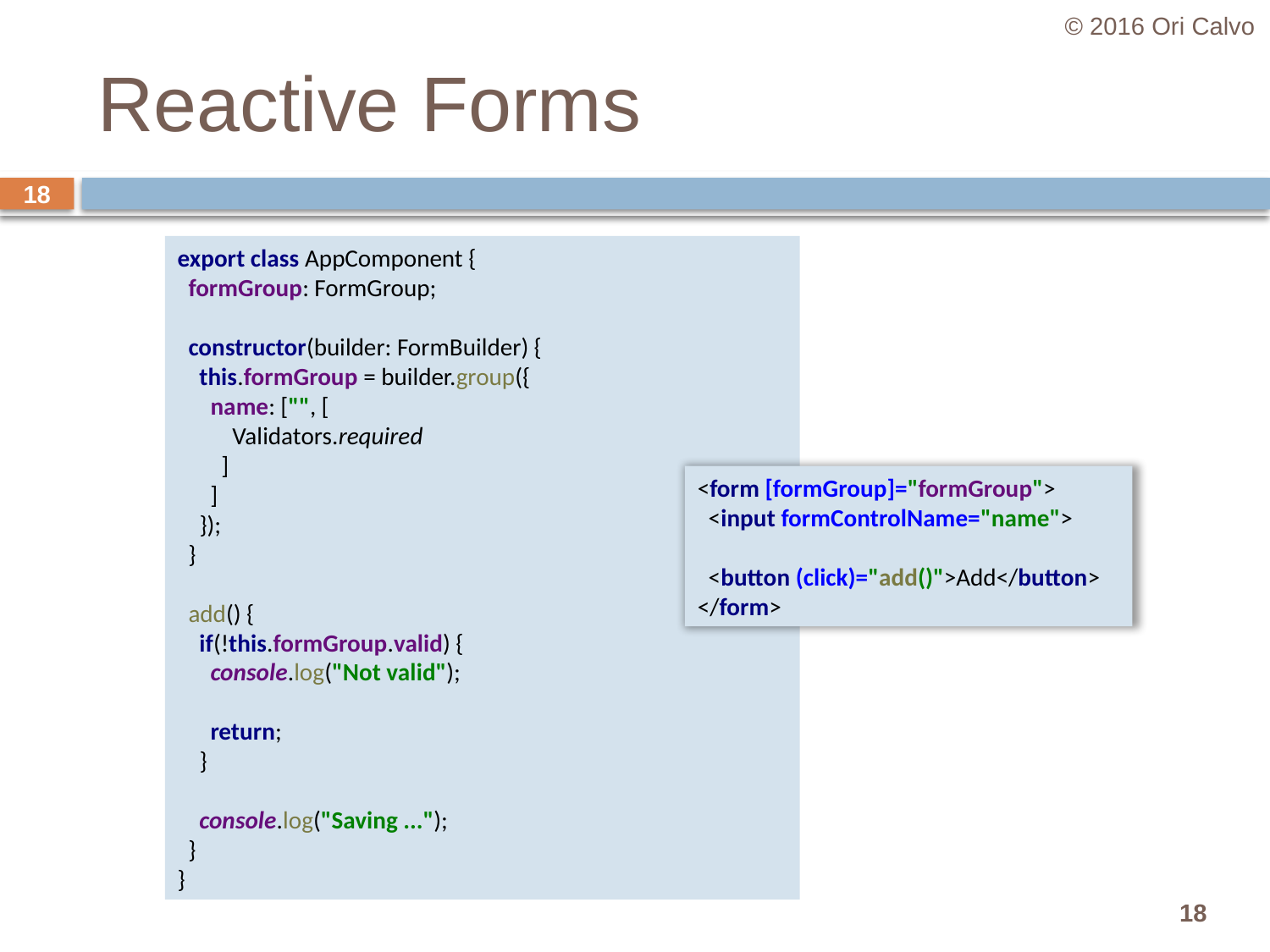

© 2016 Ori Calvo
# Reactive Forms
18
export class AppComponent {
  formGroup: FormGroup;
  constructor(builder: FormBuilder) {
    this.formGroup = builder.group({
      name: ["", [
          Validators.required
        ]
      ]
    });
  }
  add() {
    if(!this.formGroup.valid) {
      console.log("Not valid");
      return;
    }
    console.log("Saving ...");
  }
}
<form [formGroup]="formGroup">
  <input formControlName="name">
  <button (click)="add()">Add</button>
</form>